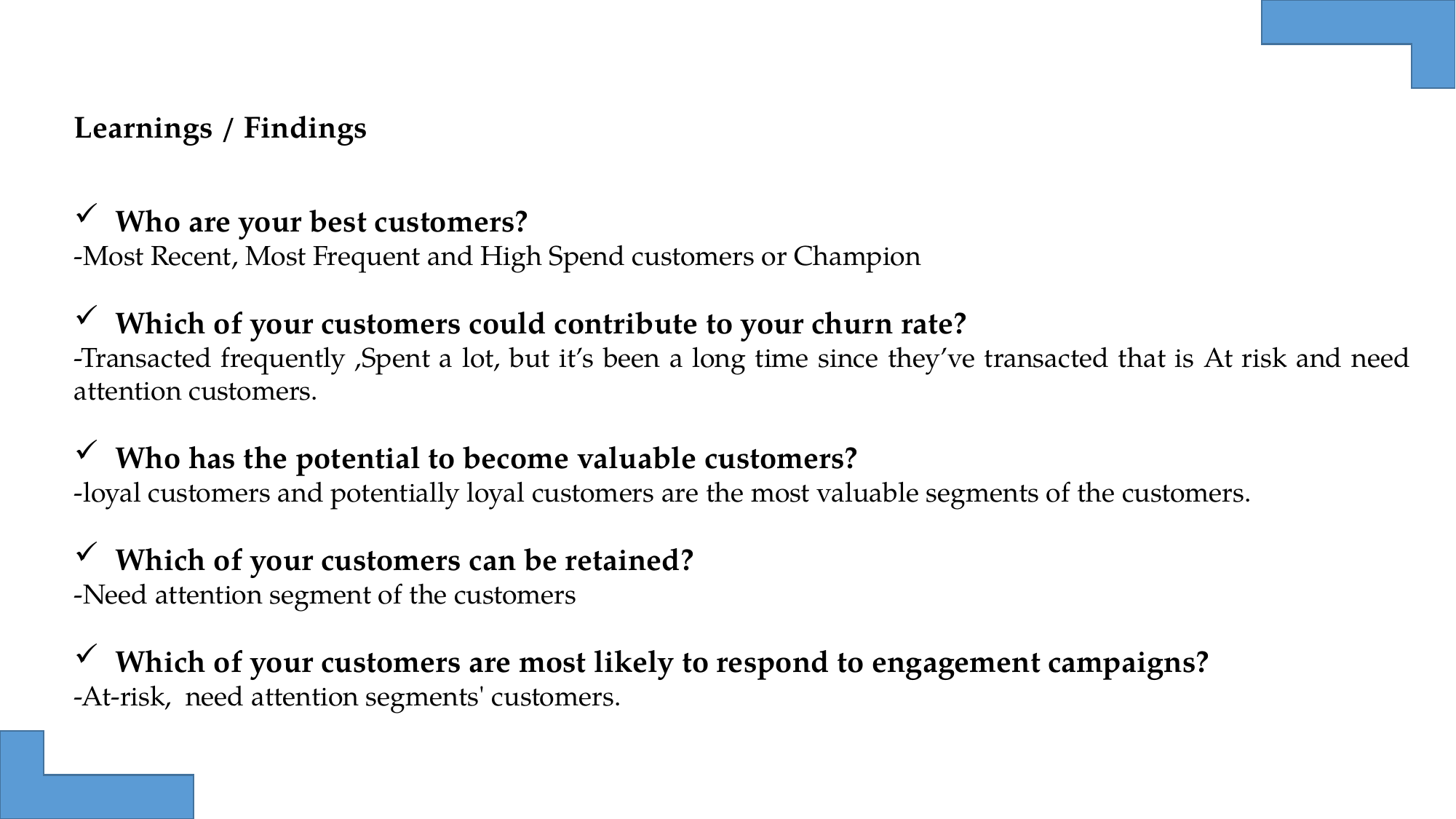

Learnings / Findings
Who are your best customers?
-Most Recent, Most Frequent and High Spend customers or Champion

Which of your customers could contribute to your churn rate?
-Transacted frequently ,Spent a lot, but it’s been a long time since they’ve transacted that is At risk and need attention customers.

Who has the potential to become valuable customers?
-loyal customers and potentially loyal customers are the most valuable segments of the customers.

Which of your customers can be retained?
-Need attention segment of the customers

Which of your customers are most likely to respond to engagement campaigns?
-At-risk,  need attention segments' customers.